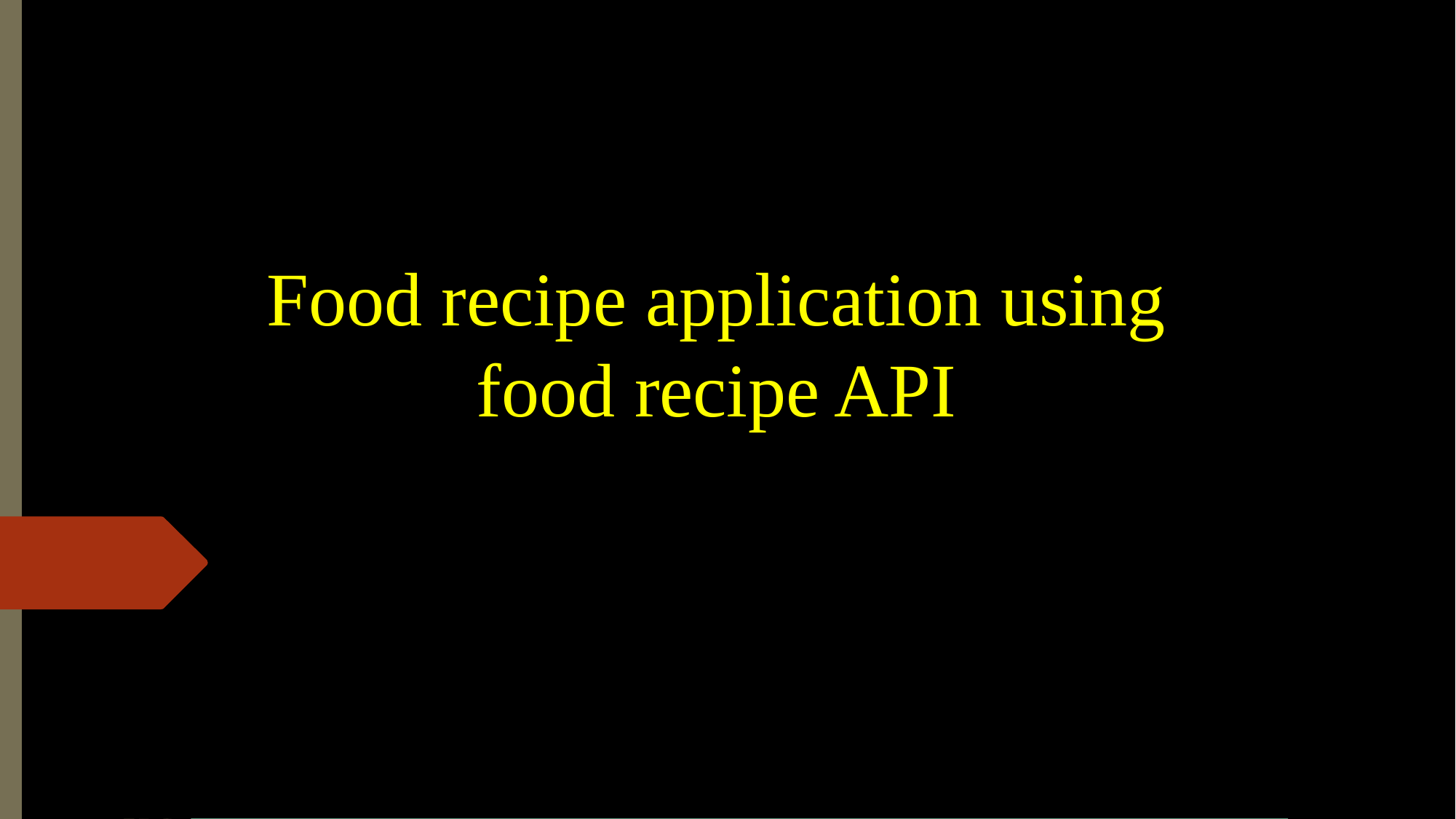

# Food recipe application using food recipe API